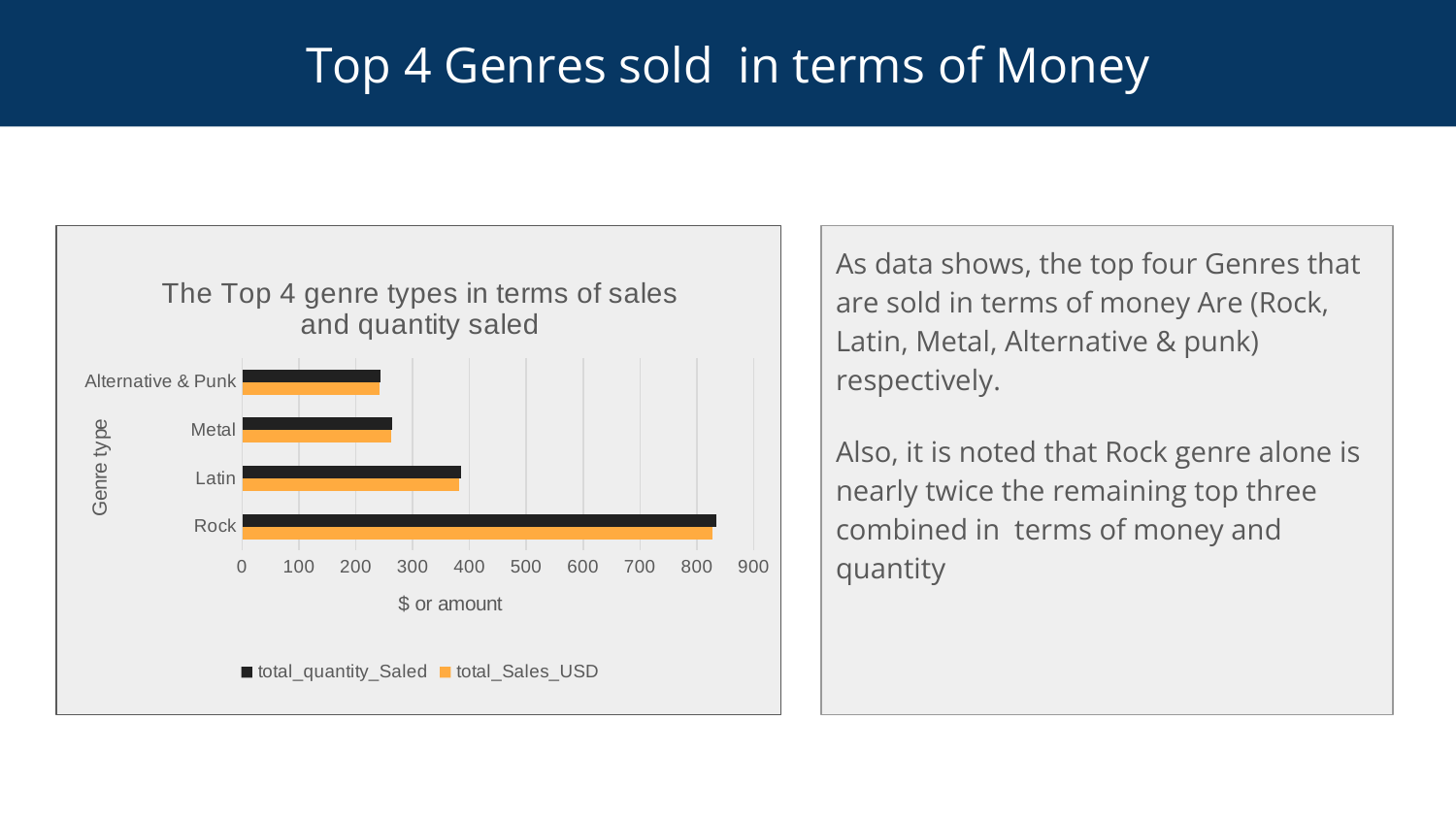

# Top 4 Genres sold  in terms of Money

As data shows, the top four Genres that are sold in terms of money Are (Rock, Latin, Metal, Alternative & punk) respectively.
Also, it is noted that Rock genre alone is nearly twice the remaining top three combined in  terms of money and quantity

### Chart: The Top 4 genre types in terms of sales and quantity saled

| Category | total_Sales_USD | total_quantity_Saled |
|---|---|---|
| Rock | 826.650000000006 | 835.0 |
| Latin | 382.140000000002 | 386.0 |
| Metal | 261.360000000001 | 264.0 |
| Alternative & Punk | 241.560000000001 | 244.0 |